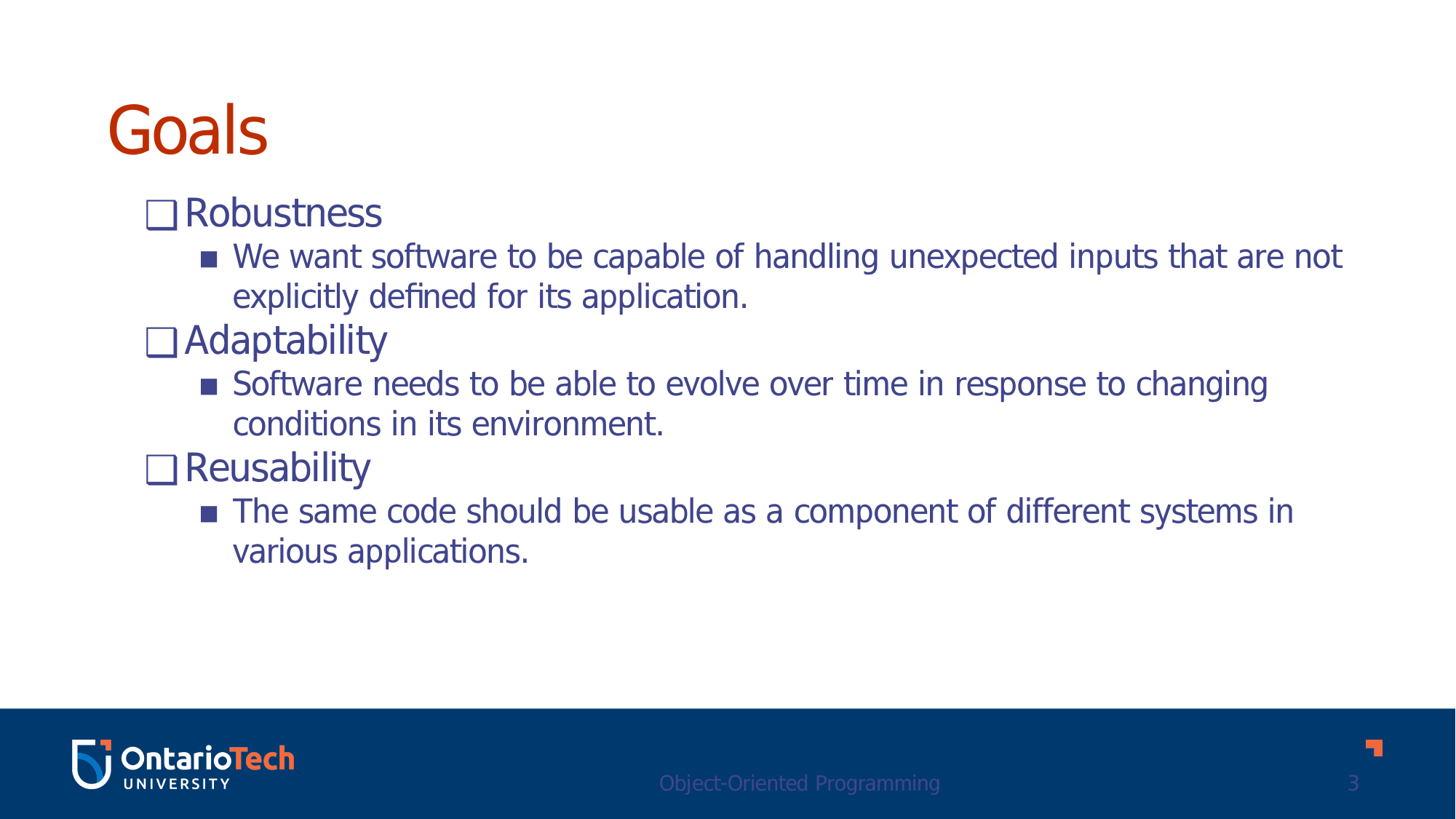

Goals
Robustness
We want software to be capable of handling unexpected inputs that are not explicitly defined for its application.
Adaptability
Software needs to be able to evolve over time in response to changing conditions in its environment.
Reusability
The same code should be usable as a component of different systems in various applications.
Object-Oriented Programming
3